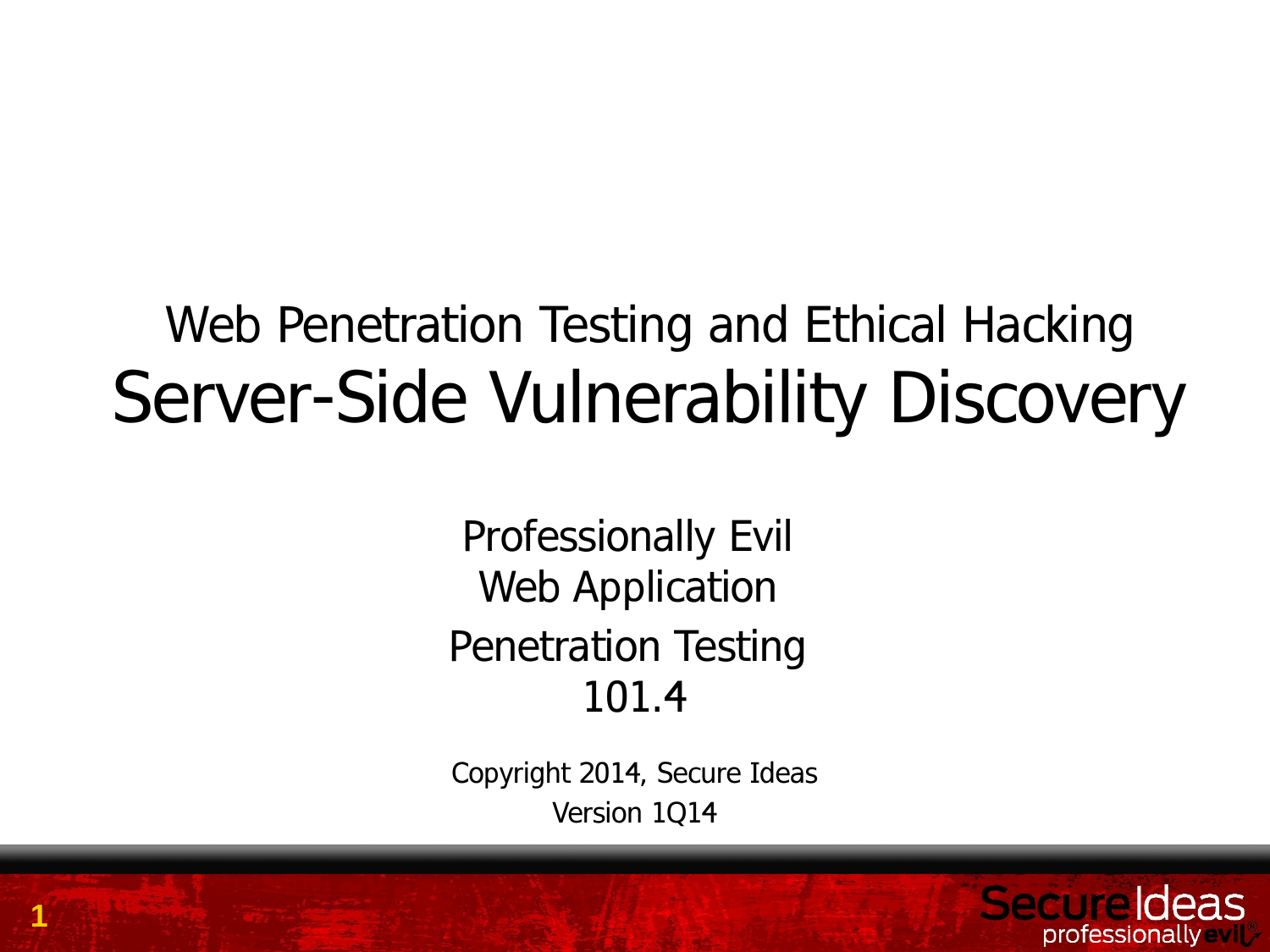

# Web Penetration Testing and Ethical Hacking Server-Side Vulnerability Discovery
Professionally Evil
Web Application
Penetration Testing
101.4
Copyright 2014, Secure Ideas
Version 1Q14